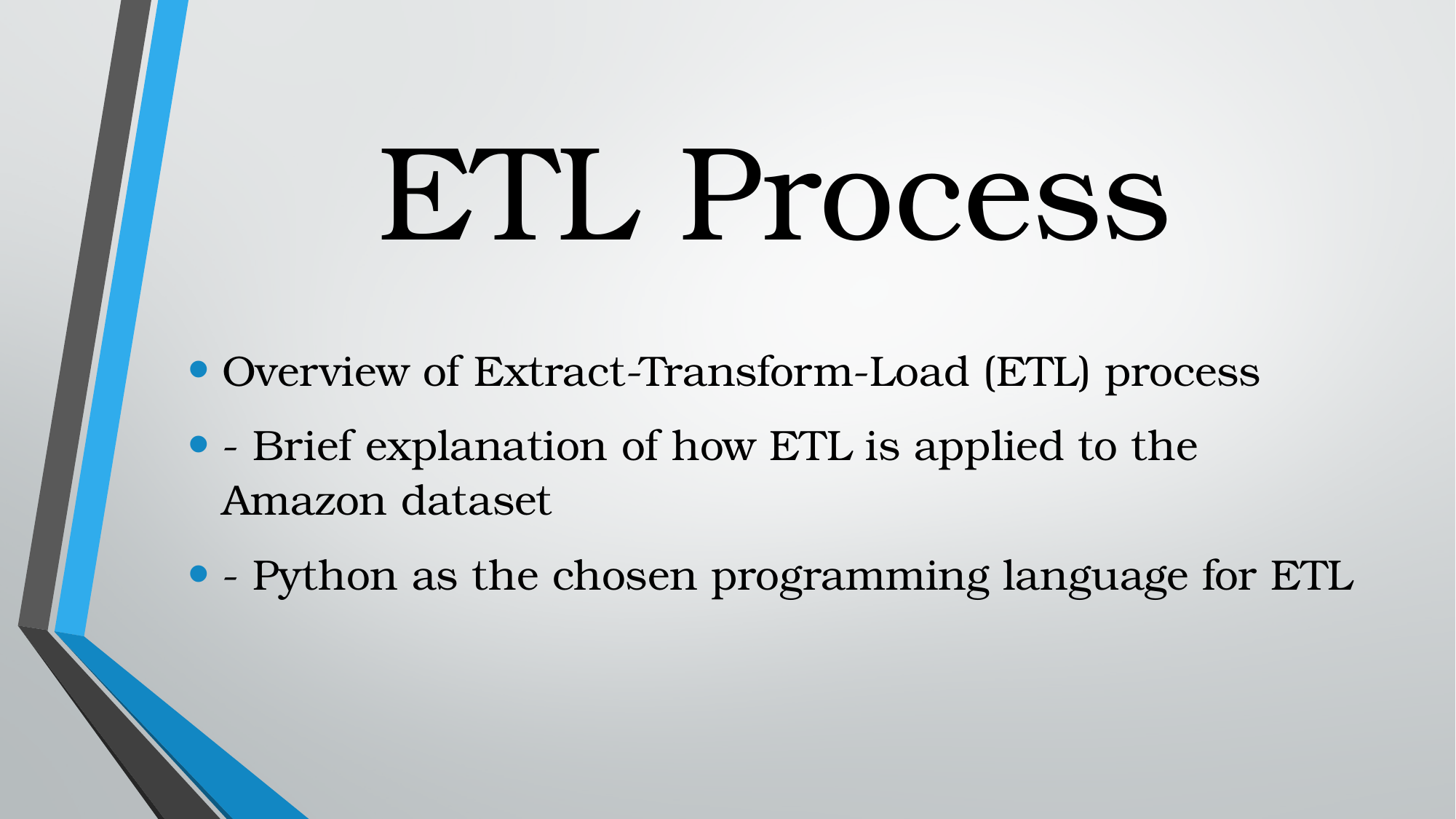

# ETL Process
Overview of Extract-Transform-Load (ETL) process
- Brief explanation of how ETL is applied to the Amazon dataset
- Python as the chosen programming language for ETL